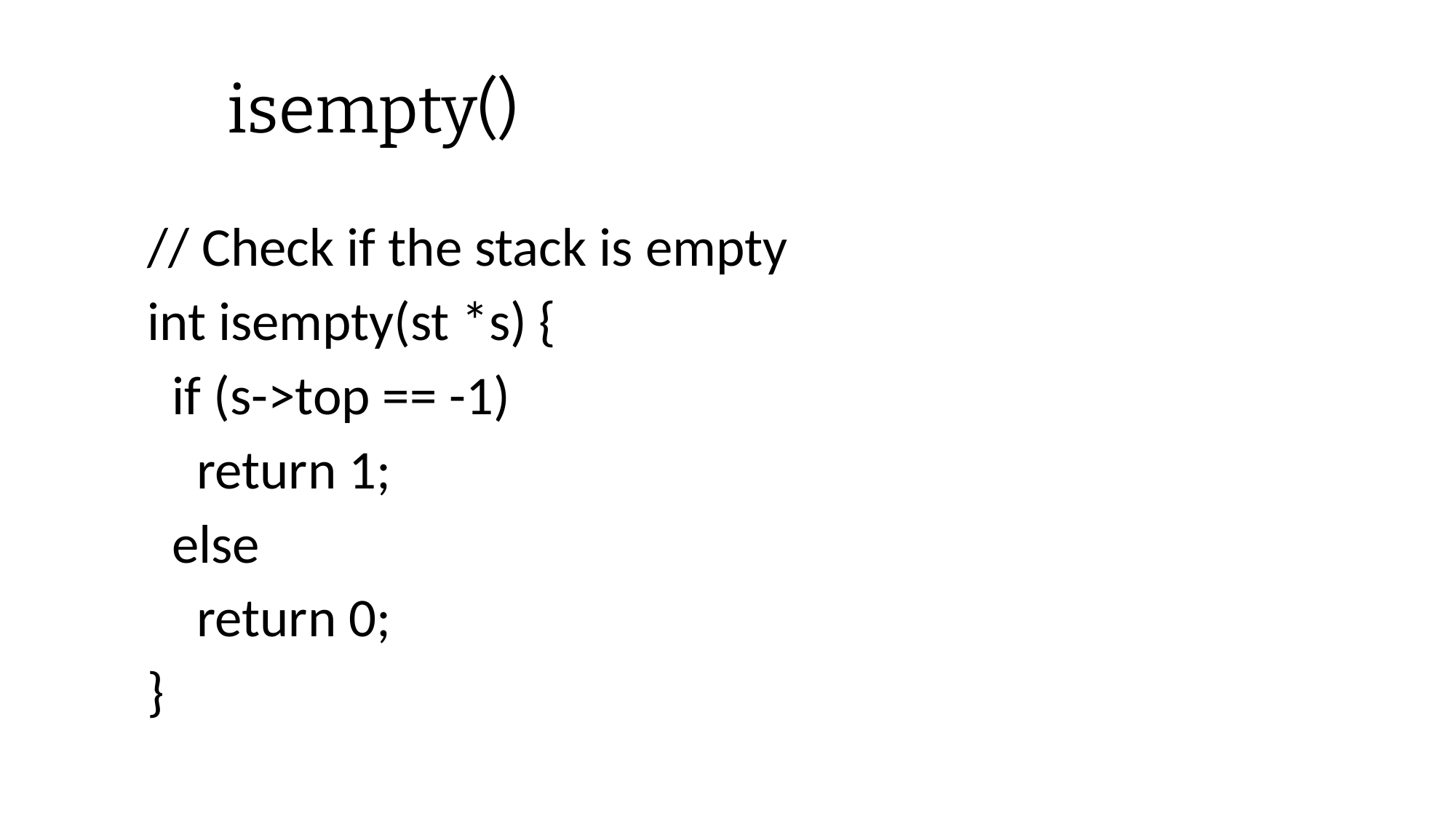

# isempty()
// Check if the stack is empty
int isempty(st *s) {
  if (s->top == -1)
    return 1;
  else
    return 0;
}